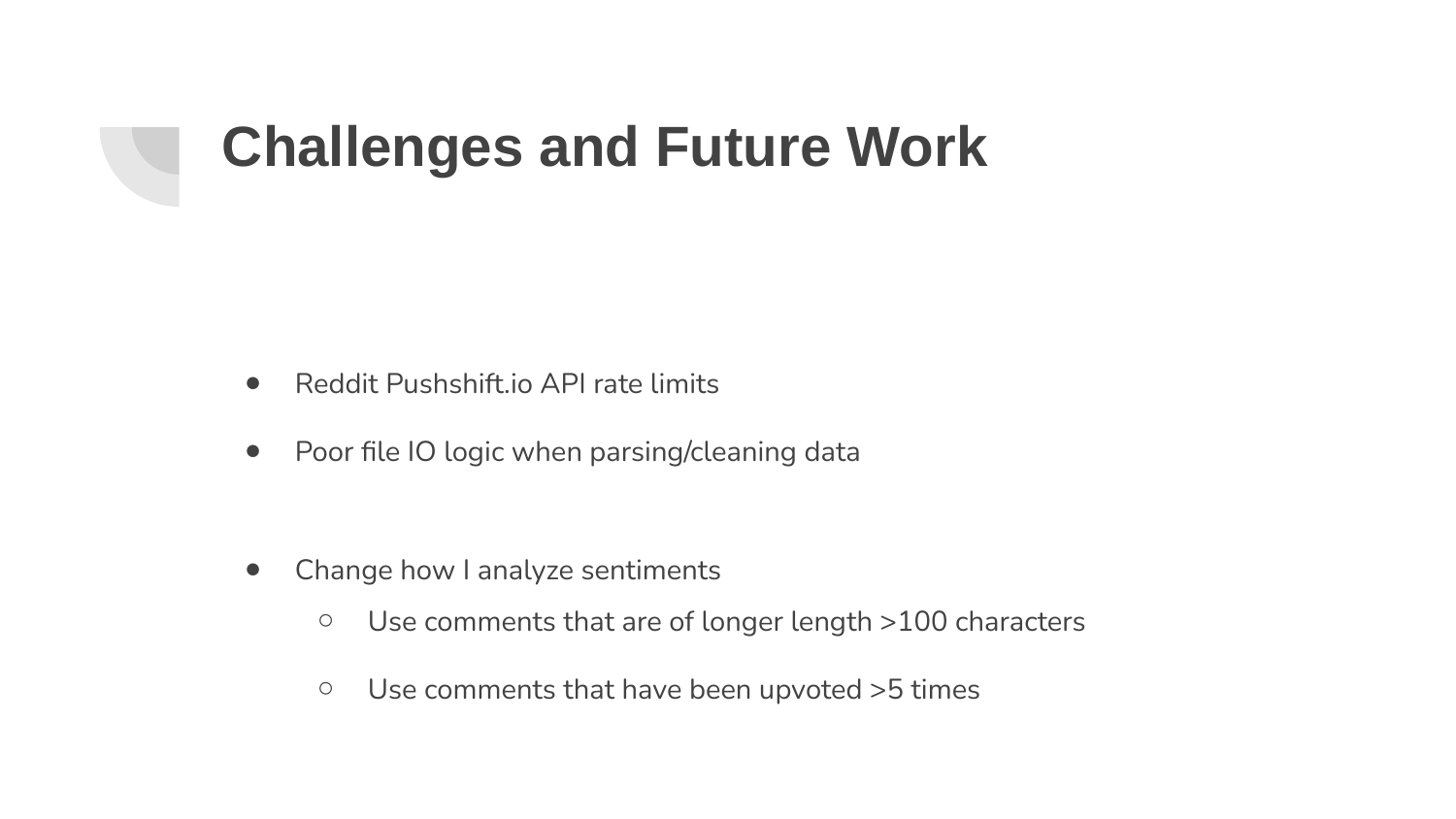

# Challenges and Future Work
Reddit Pushshift.io API rate limits
Poor file IO logic when parsing/cleaning data

Change how I analyze sentiments
Use comments that are of longer length >100 characters
Use comments that have been upvoted >5 times